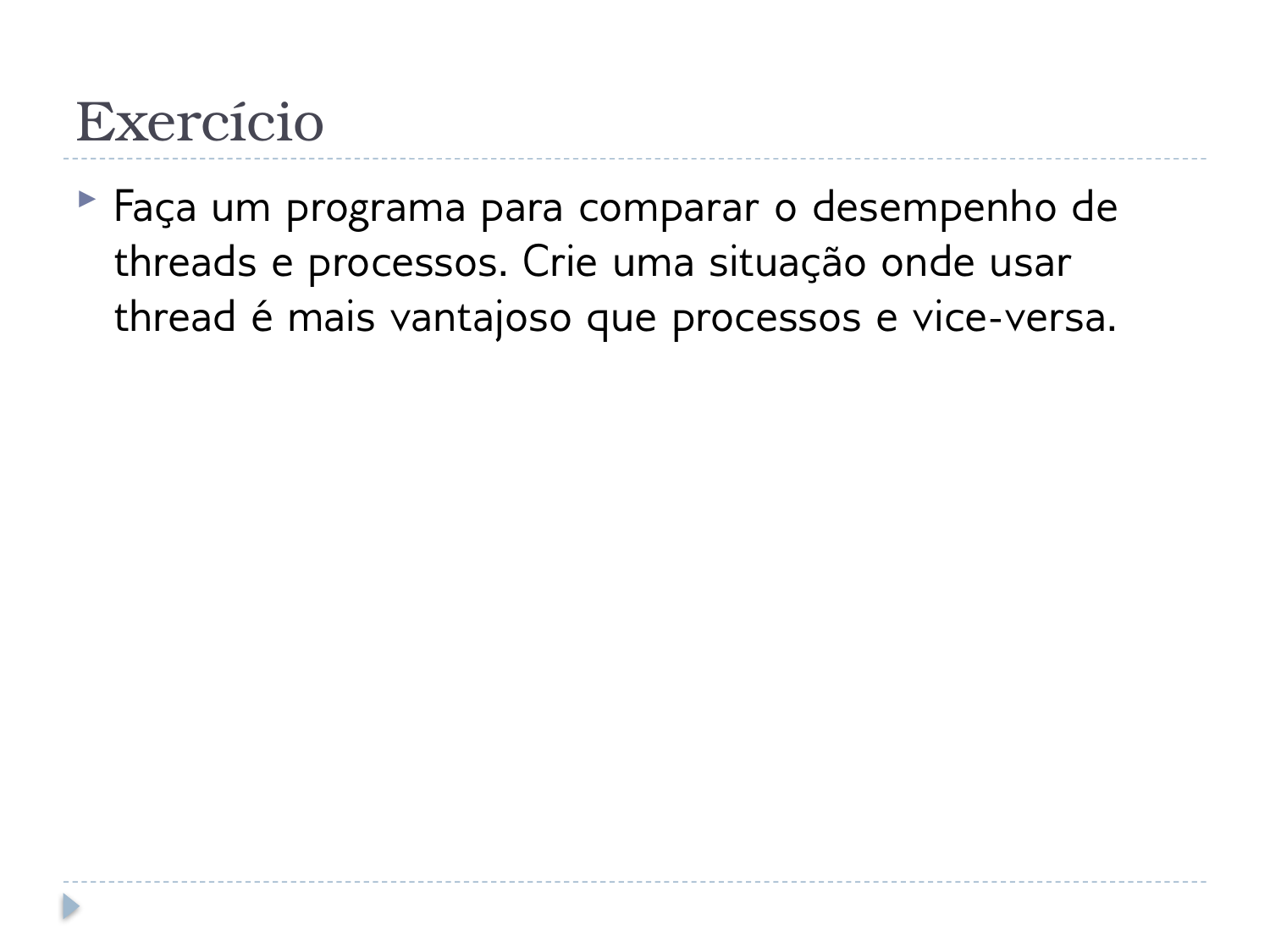

# Exercício
Faça um programa para comparar o desempenho de threads e processos. Crie uma situação onde usar thread é mais vantajoso que processos e vice-versa.